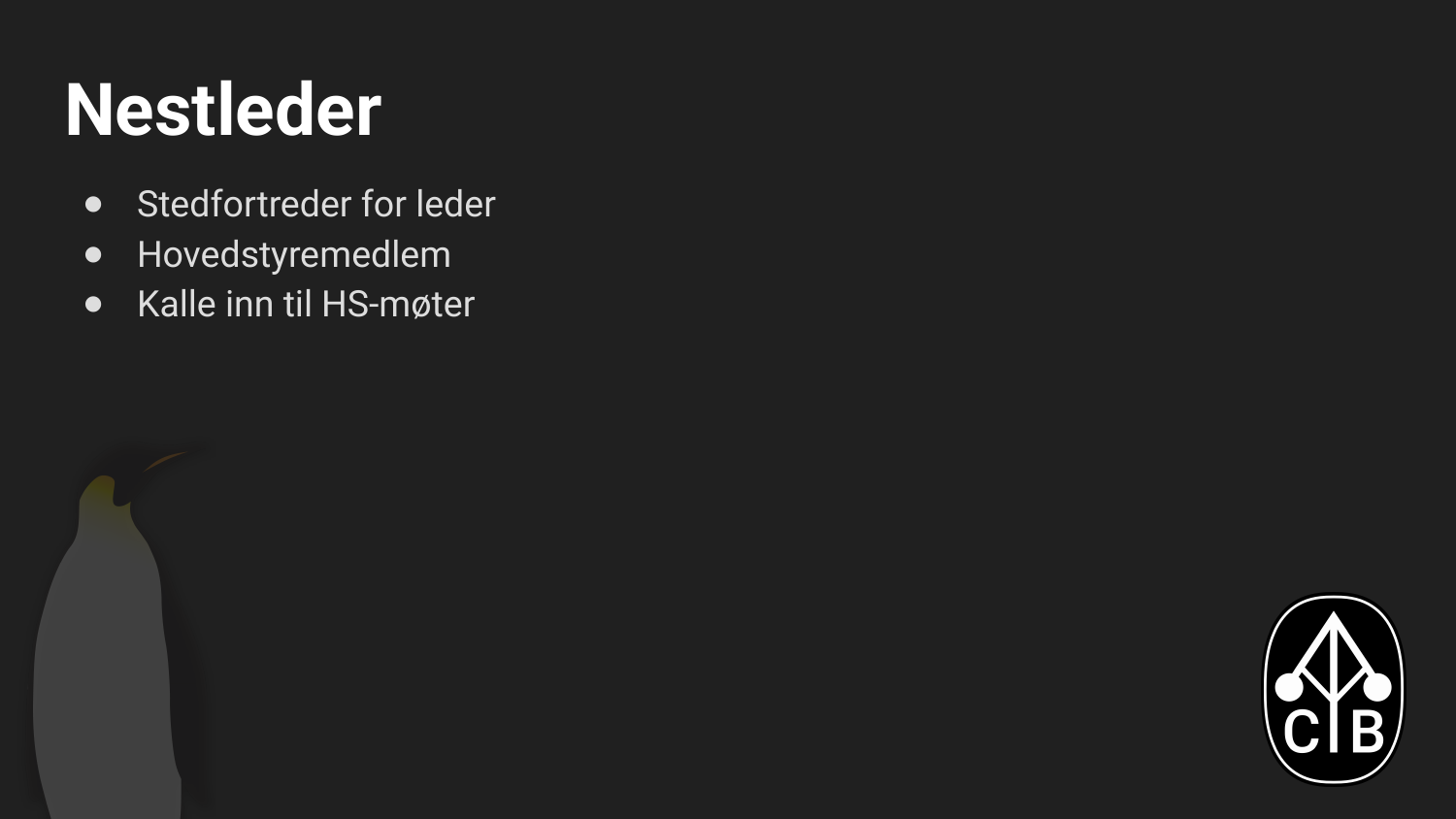

# Nestleder
Stedfortreder for leder
Hovedstyremedlem
Kalle inn til HS-møter